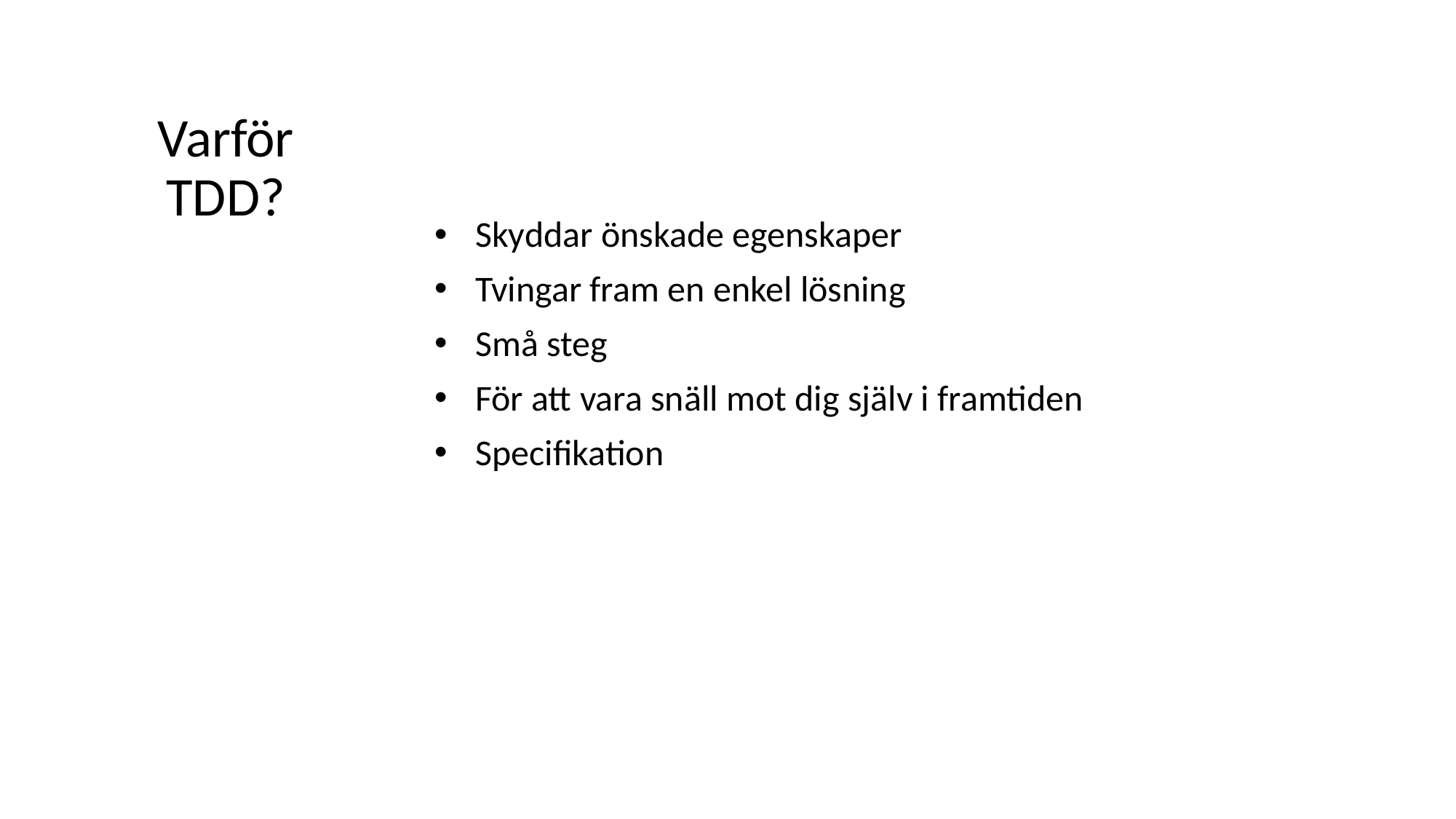

# Varför TDD?
Skyddar önskade egenskaper
Tvingar fram en enkel lösning
Små steg
För att vara snäll mot dig själv i framtiden
Specifikation